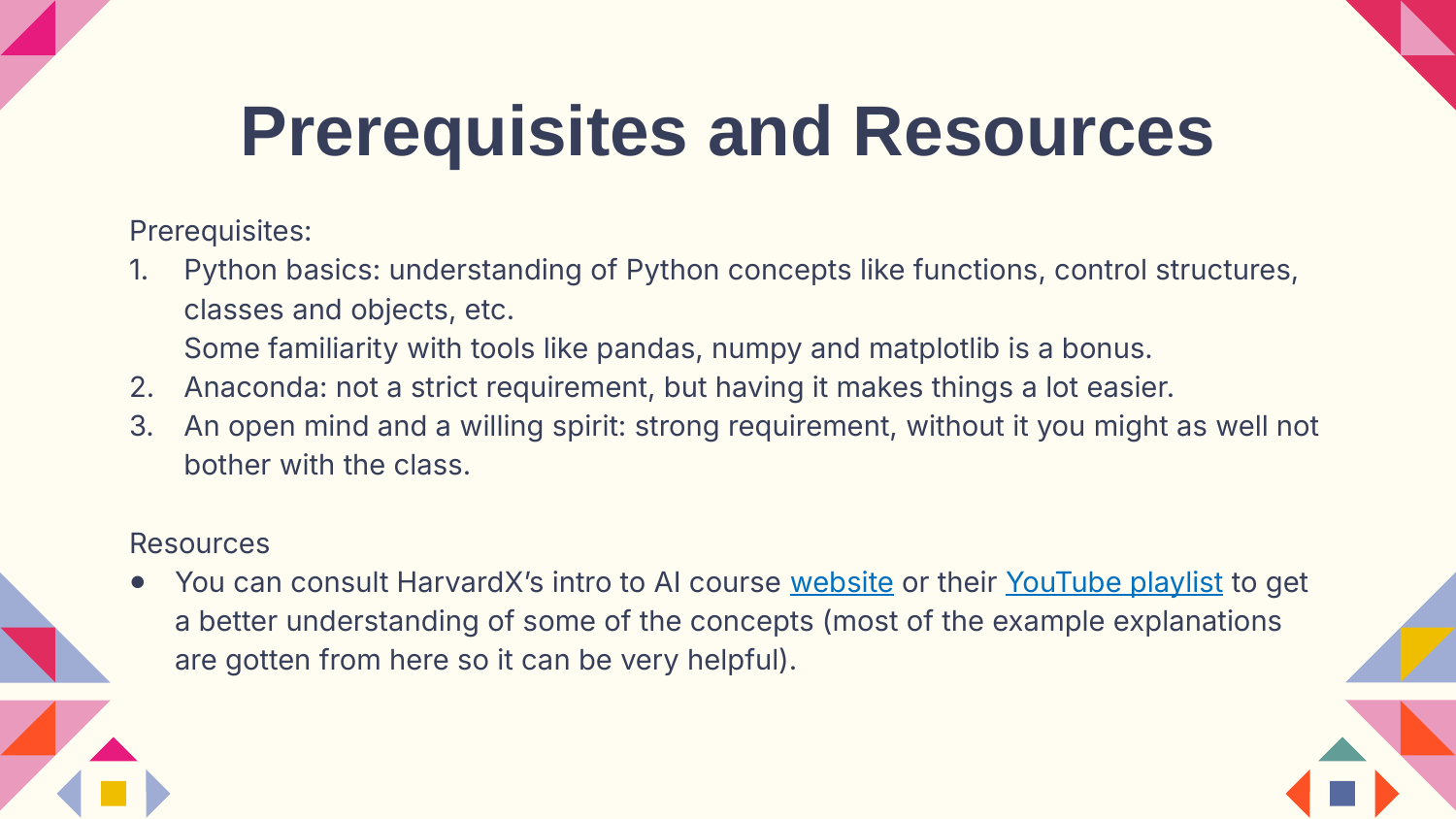

# Prerequisites and Resources
Prerequisites:
Python basics: understanding of Python concepts like functions, control structures, classes and objects, etc.
Some familiarity with tools like pandas, numpy and matplotlib is a bonus.
Anaconda: not a strict requirement, but having it makes things a lot easier.
An open mind and a willing spirit: strong requirement, without it you might as well not bother with the class.

Resources
You can consult HarvardX’s intro to AI course website or their YouTube playlist to get a better understanding of some of the concepts (most of the example explanations are gotten from here so it can be very helpful).